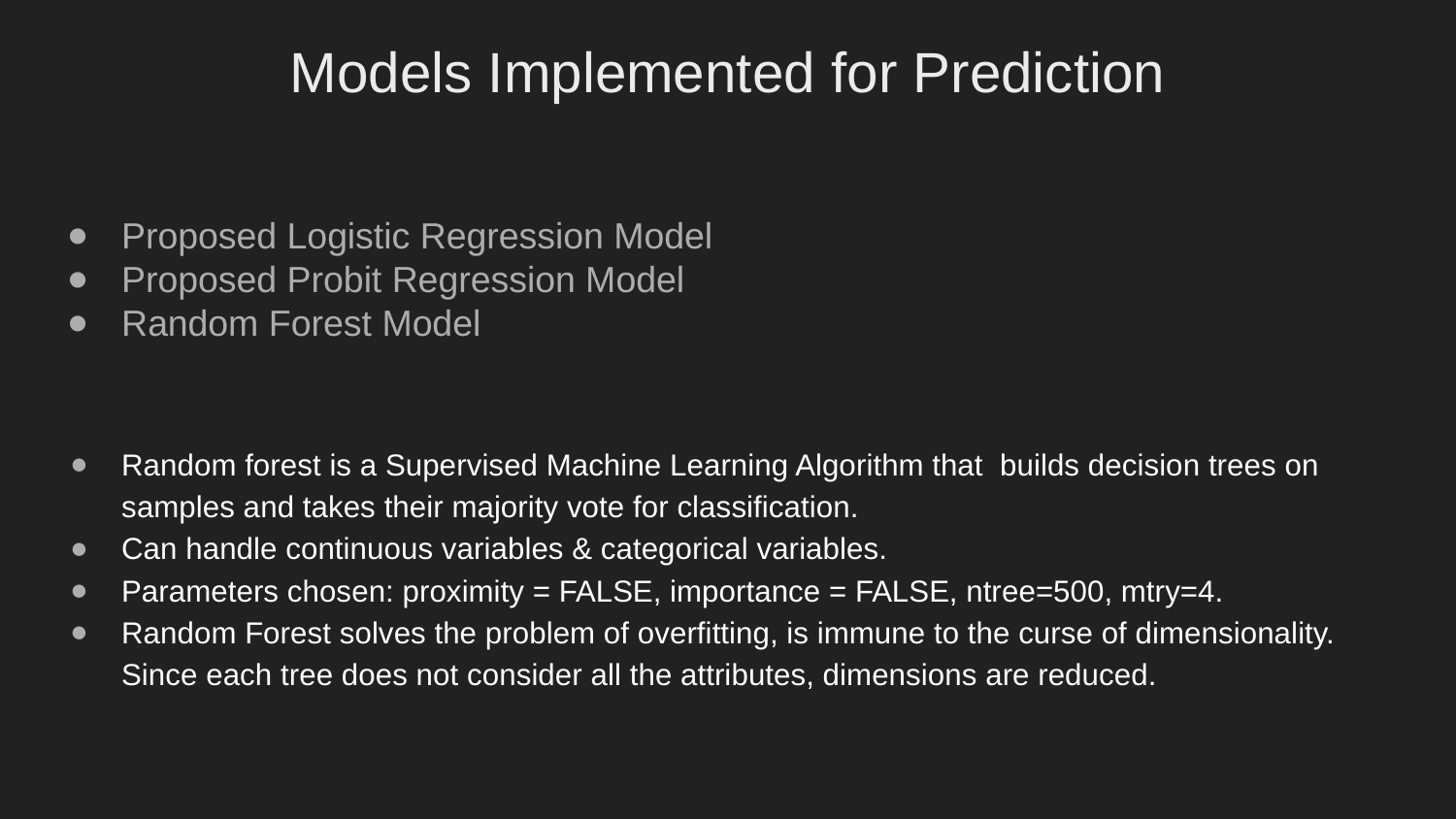

Models Implemented for Prediction
Proposed Logistic Regression Model
Proposed Probit Regression Model
Random Forest Model
Random forest is a Supervised Machine Learning Algorithm that  builds decision trees on samples and takes their majority vote for classification.
Can handle continuous variables & categorical variables.
Parameters chosen: proximity = FALSE, importance = FALSE, ntree=500, mtry=4.
Random Forest solves the problem of overfitting, is immune to the curse of dimensionality. Since each tree does not consider all the attributes, dimensions are reduced.